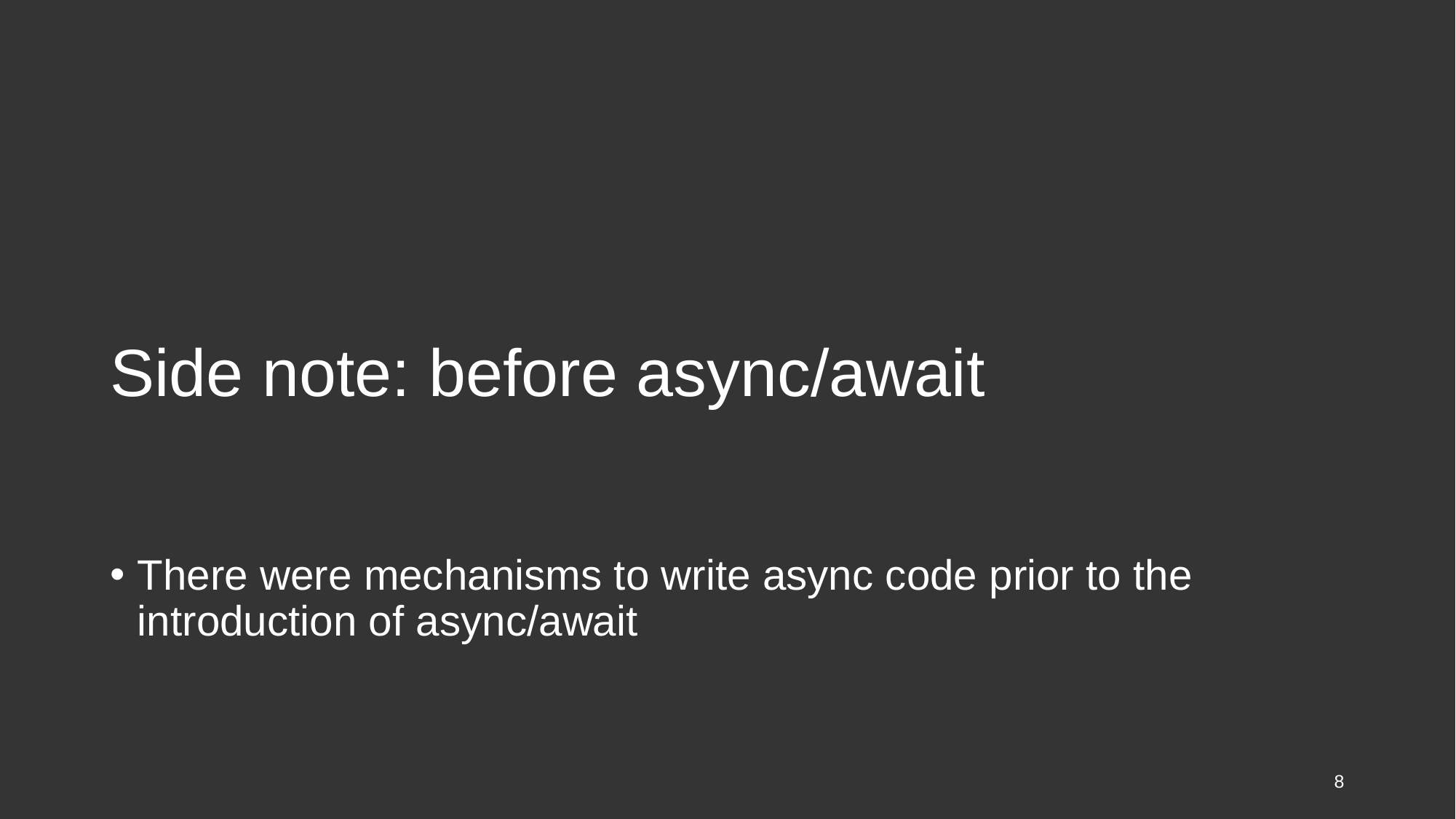

# Side note: before async/await
There were mechanisms to write async code prior to the introduction of async/await

8